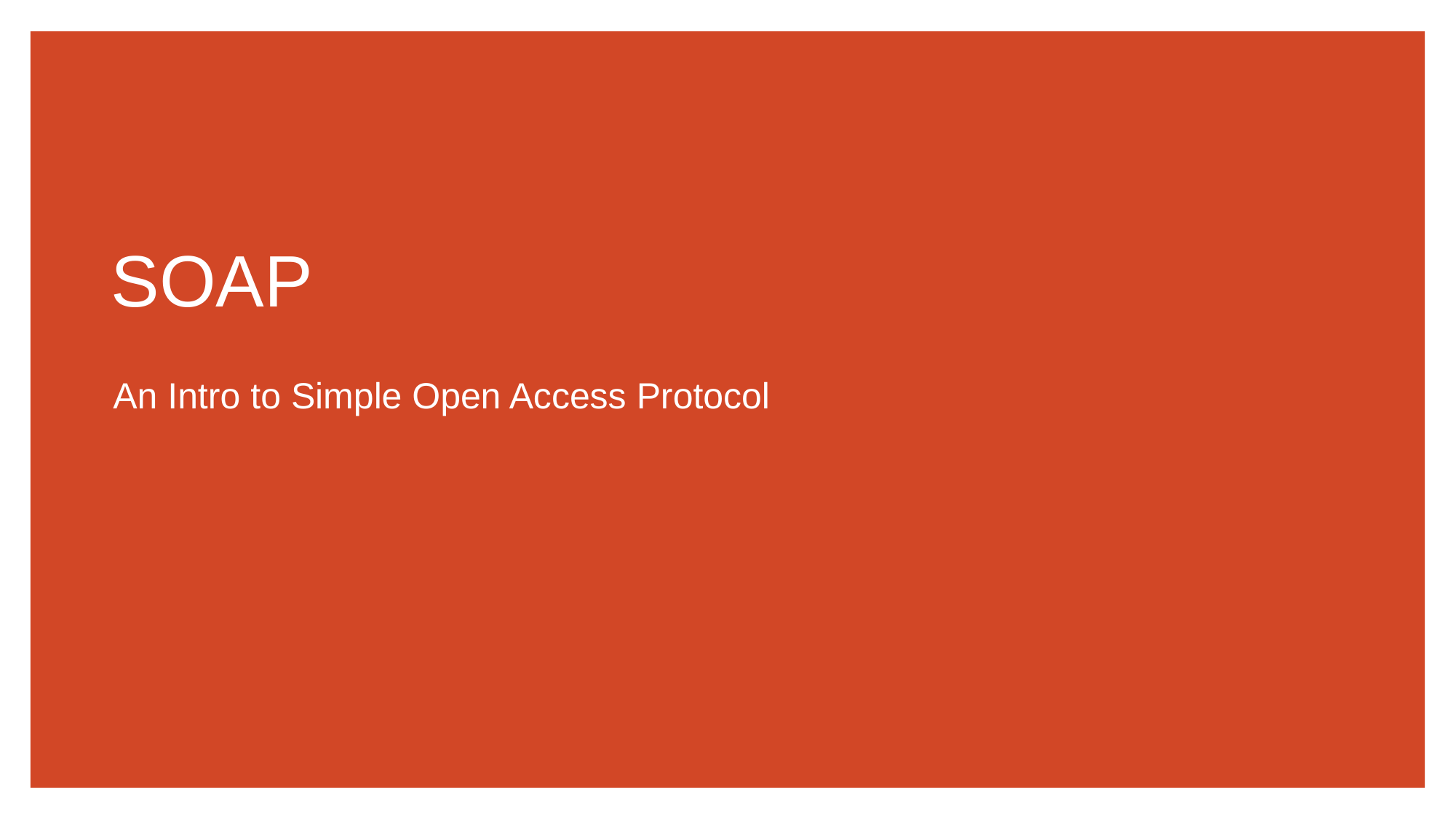

# SOAP
An Intro to Simple Open Access Protocol